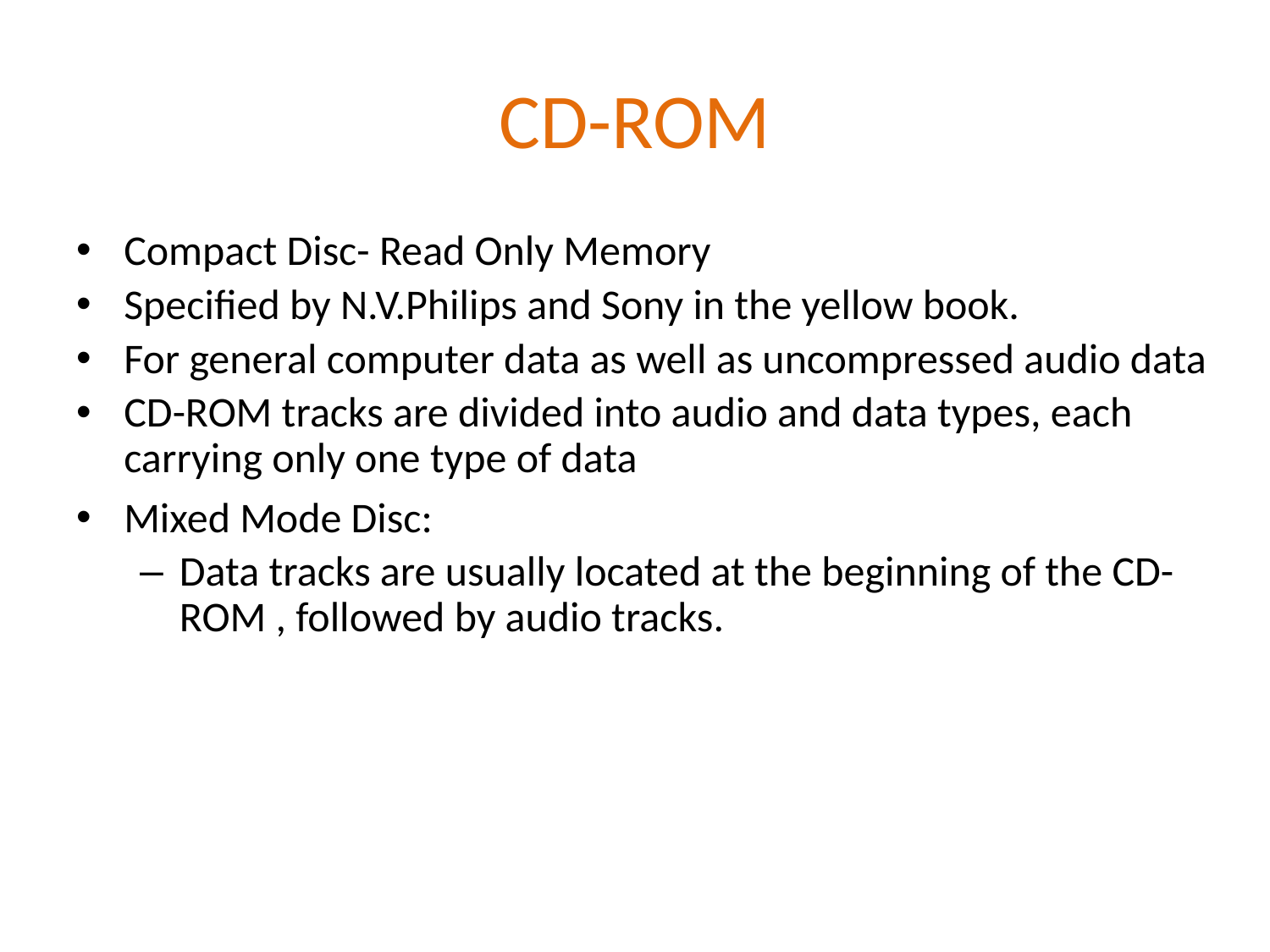

# CD-ROM
Compact Disc- Read Only Memory
Specified by N.V.Philips and Sony in the yellow book.
For general computer data as well as uncompressed audio data
CD-ROM tracks are divided into audio and data types, each carrying only one type of data
Mixed Mode Disc:
Data tracks are usually located at the beginning of the CD-ROM , followed by audio tracks.